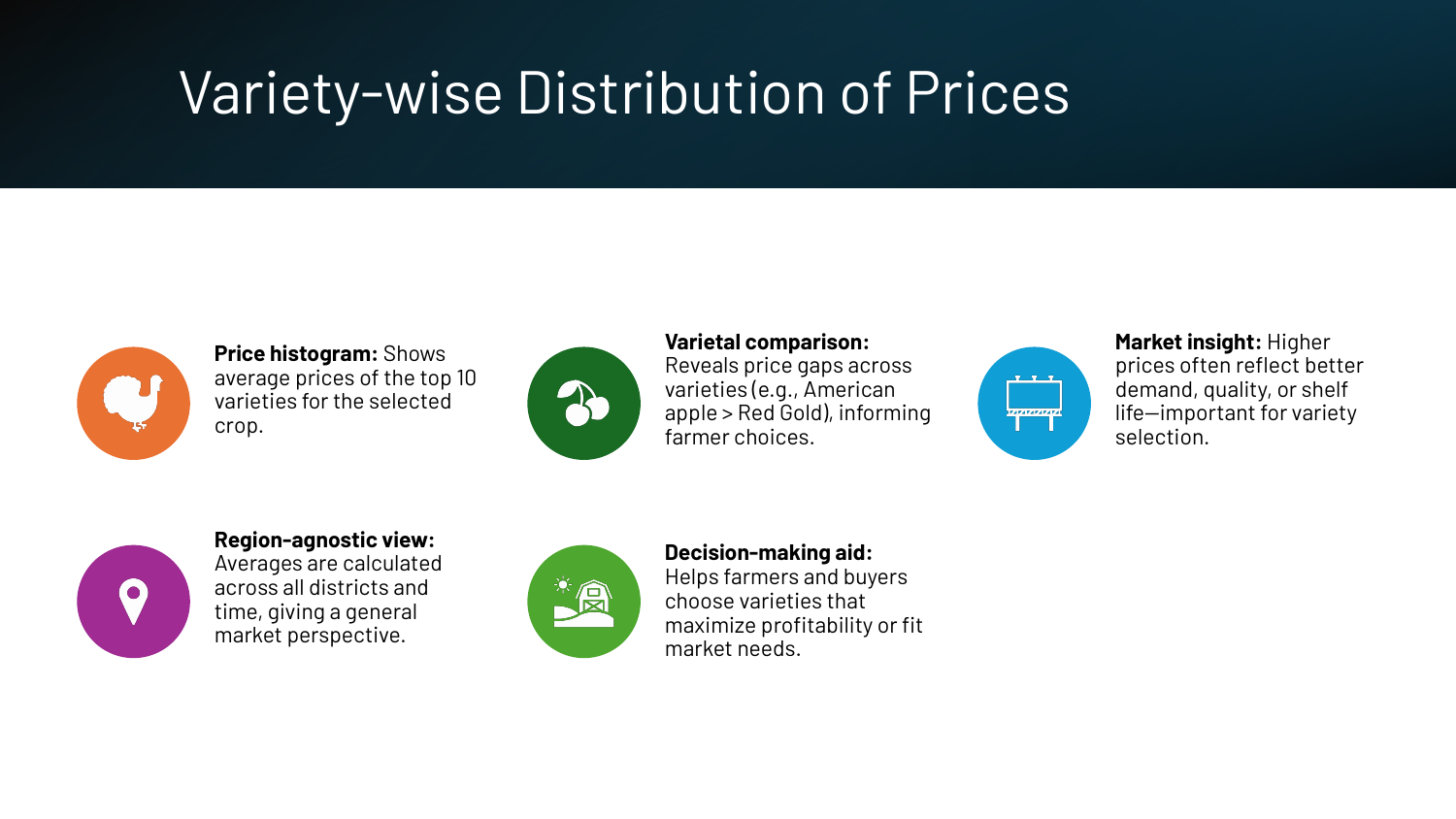

# Variety-wise Distribution of Prices
Price histogram: Shows average prices of the top 10 varieties for the selected crop.
Varietal comparison: Reveals price gaps across varieties (e.g., American apple > Red Gold), informing farmer choices.
Market insight: Higher prices often reflect better demand, quality, or shelf life—important for variety selection.
Region-agnostic view: Averages are calculated across all districts and time, giving a general market perspective.
Decision-making aid: Helps farmers and buyers choose varieties that maximize profitability or fit market needs.